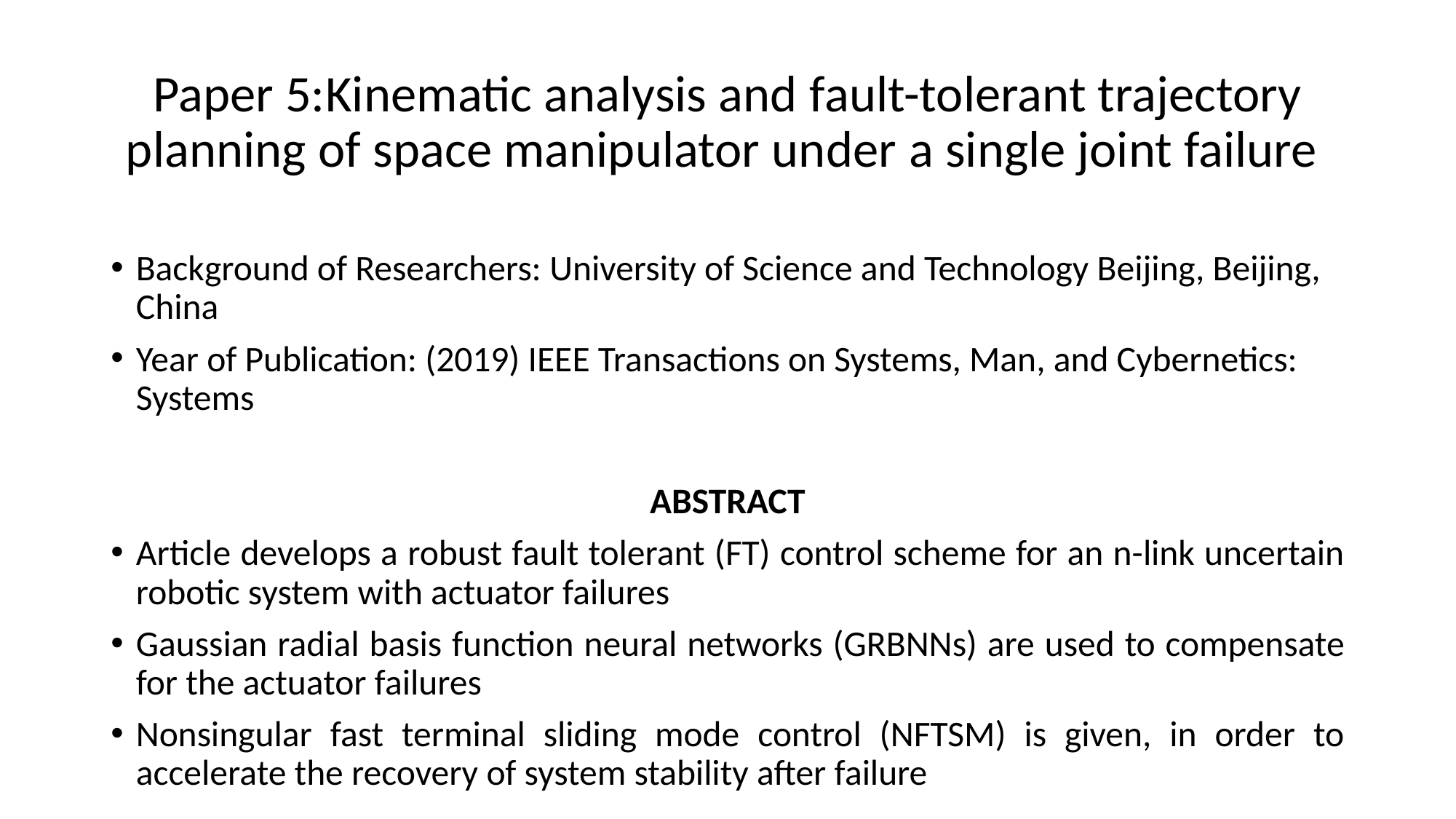

# Paper 5:Kinematic analysis and fault-tolerant trajectory planning of space manipulator under a single joint failure
Background of Researchers: University of Science and Technology Beijing, Beijing, China
Year of Publication: (2019) IEEE Transactions on Systems, Man, and Cybernetics: Systems

ABSTRACT
Article develops a robust fault tolerant (FT) control scheme for an n-link uncertain robotic system with actuator failures
Gaussian radial basis function neural networks (GRBNNs) are used to compensate for the actuator failures
Nonsingular fast terminal sliding mode control (NFTSM) is given, in order to accelerate the recovery of system stability after failure